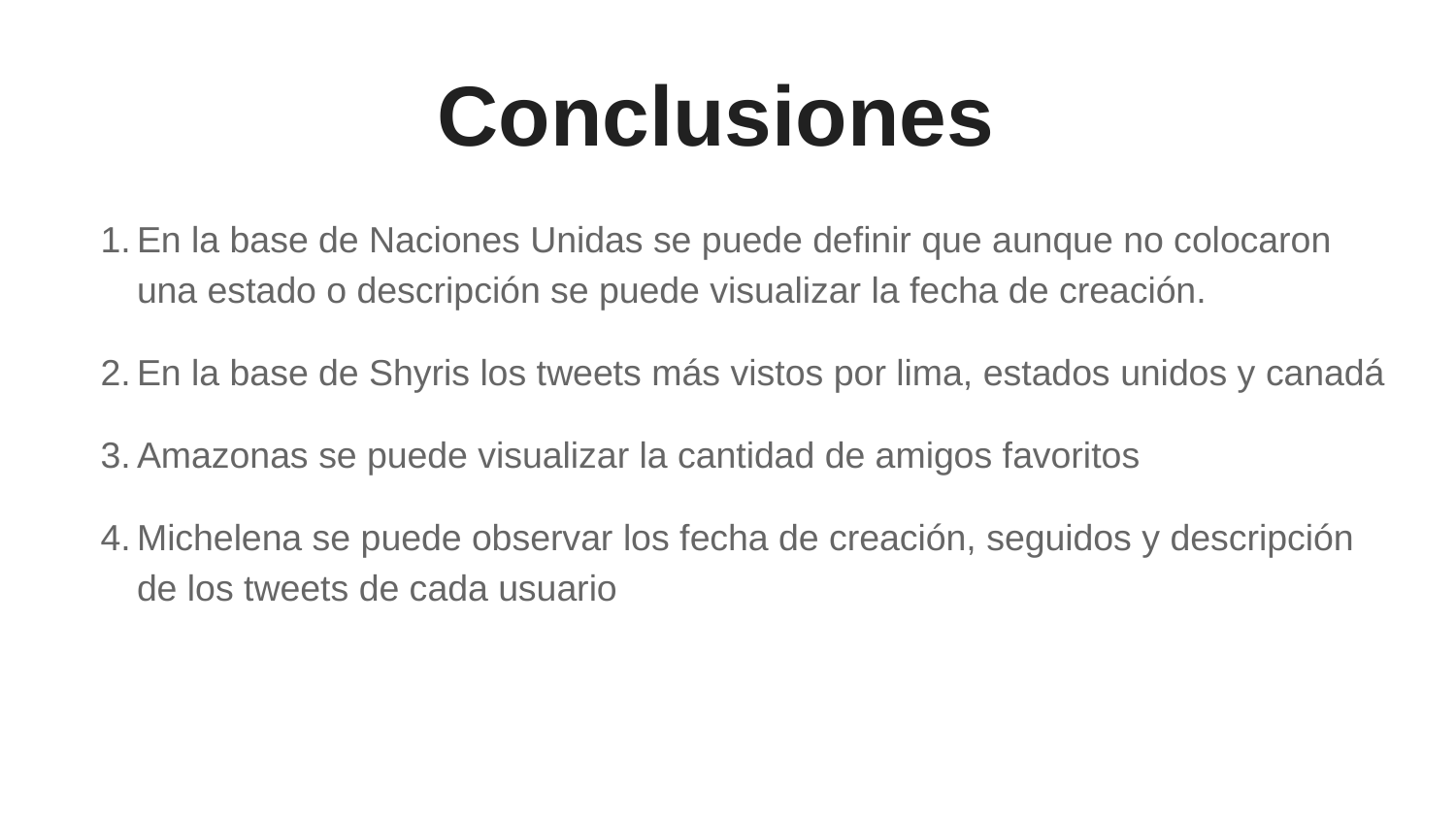

# Conclusiones
En la base de Naciones Unidas se puede definir que aunque no colocaron una estado o descripción se puede visualizar la fecha de creación.
En la base de Shyris los tweets más vistos por lima, estados unidos y canadá
Amazonas se puede visualizar la cantidad de amigos favoritos
Michelena se puede observar los fecha de creación, seguidos y descripción de los tweets de cada usuario